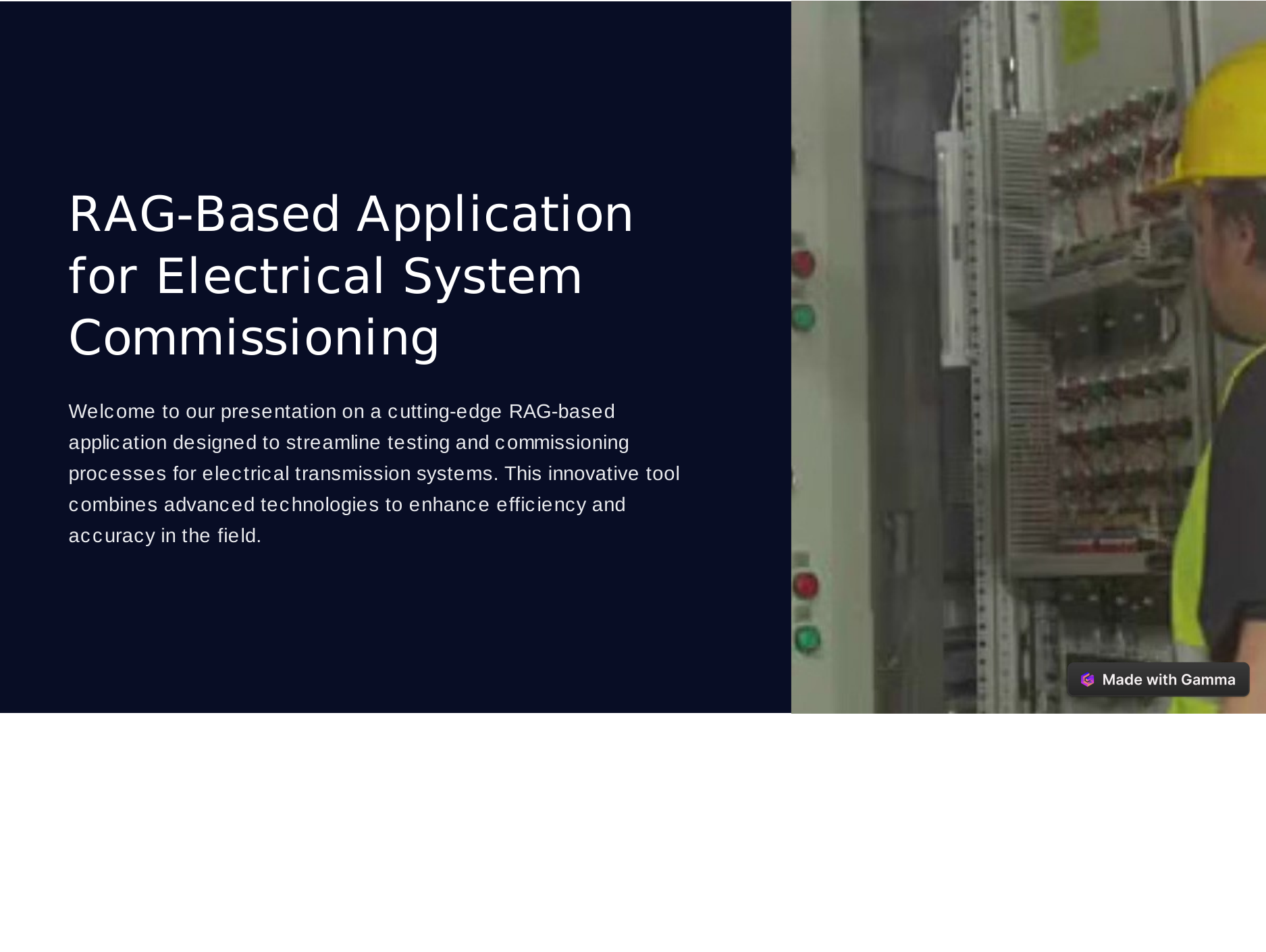

RAG-Based Application for Electrical System Commissioning
Welcome to our presentation on a cutting-edge RAG-based application designed to streamline testing and commissioning processes for electrical transmission systems. This innovative tool combines advanced technologies to enhance efficiency and accuracy in the field.